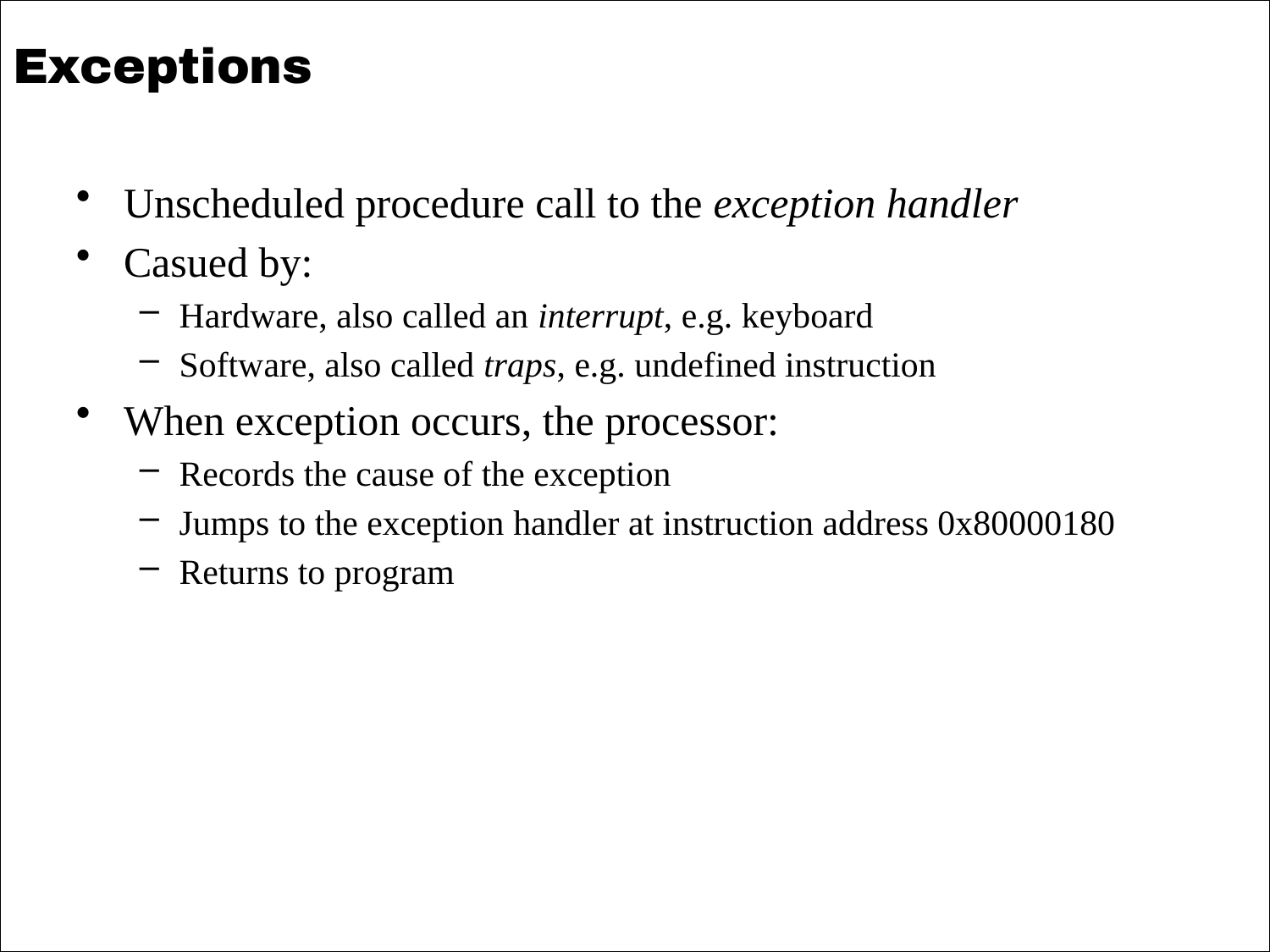

# Exceptions

Unscheduled procedure call to the exception handler
Casued by:
Hardware, also called an interrupt, e.g. keyboard
Software, also called traps, e.g. undefined instruction
When exception occurs, the processor:
Records the cause of the exception
Jumps to the exception handler at instruction address 0x80000180
Returns to program